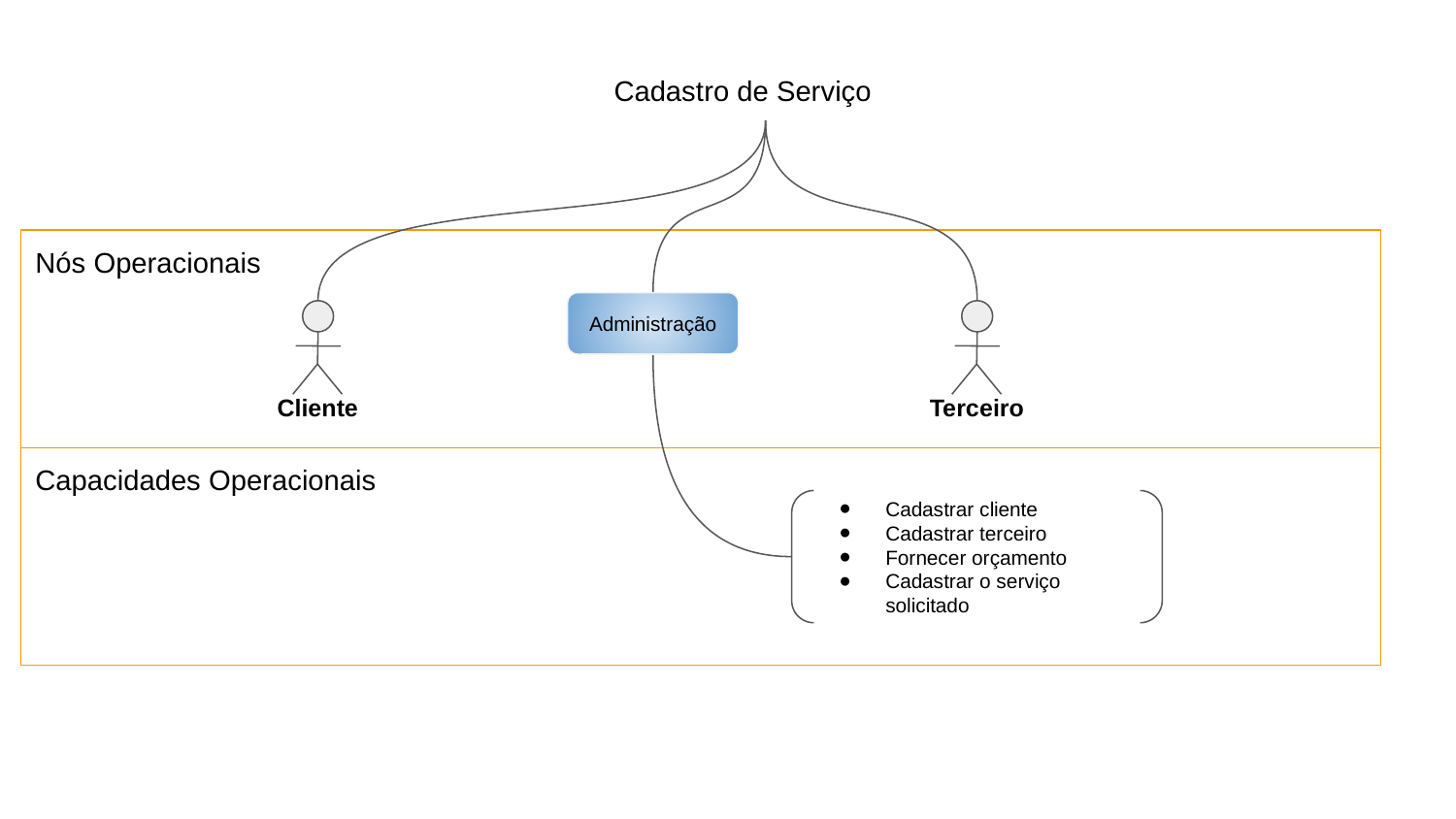

Cadastro de Serviço
Nós Operacionais
Administração

Cliente

Terceiro
Capacidades Operacionais
Cadastrar cliente
Cadastrar terceiro
Fornecer orçamento
Cadastrar o serviço solicitado